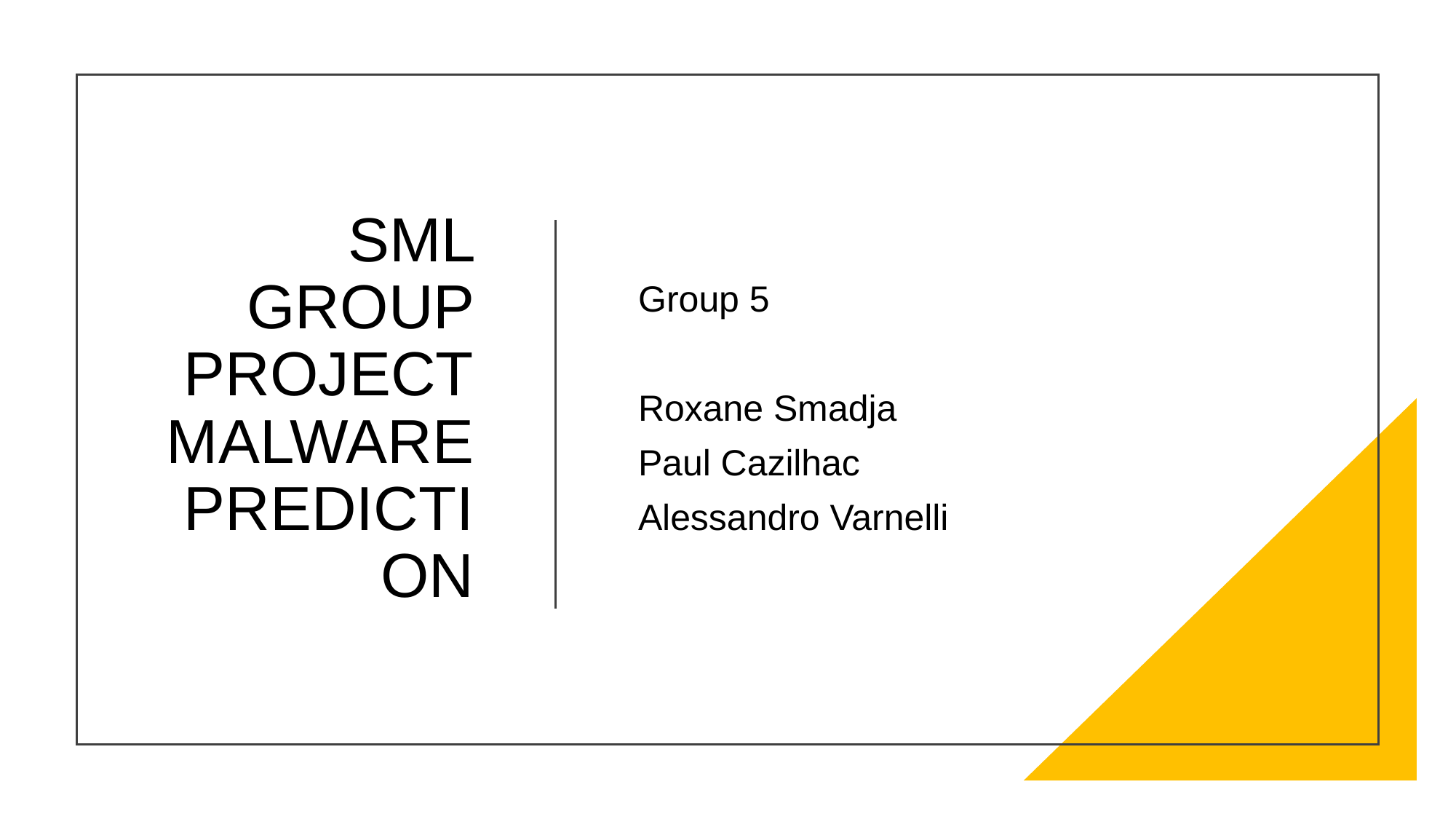

# SML GROUP PROJECT MALWARE PREDICTION
Group 5

Roxane Smadja
Paul Cazilhac
Alessandro Varnelli